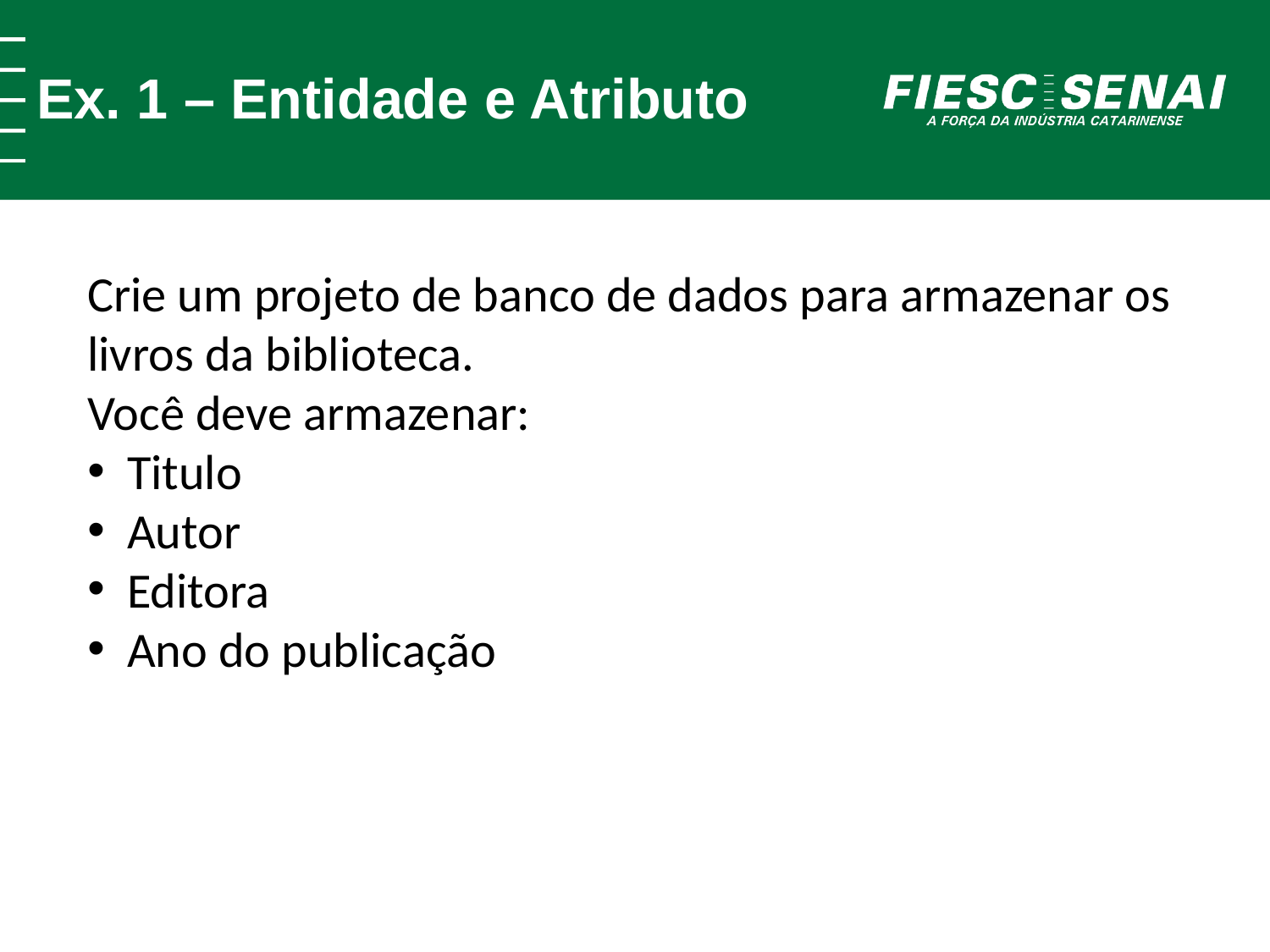

Ex. 1 – Entidade e Atributo
Crie um projeto de banco de dados para armazenar os livros da biblioteca.
Você deve armazenar:
Titulo
Autor
Editora
Ano do publicação